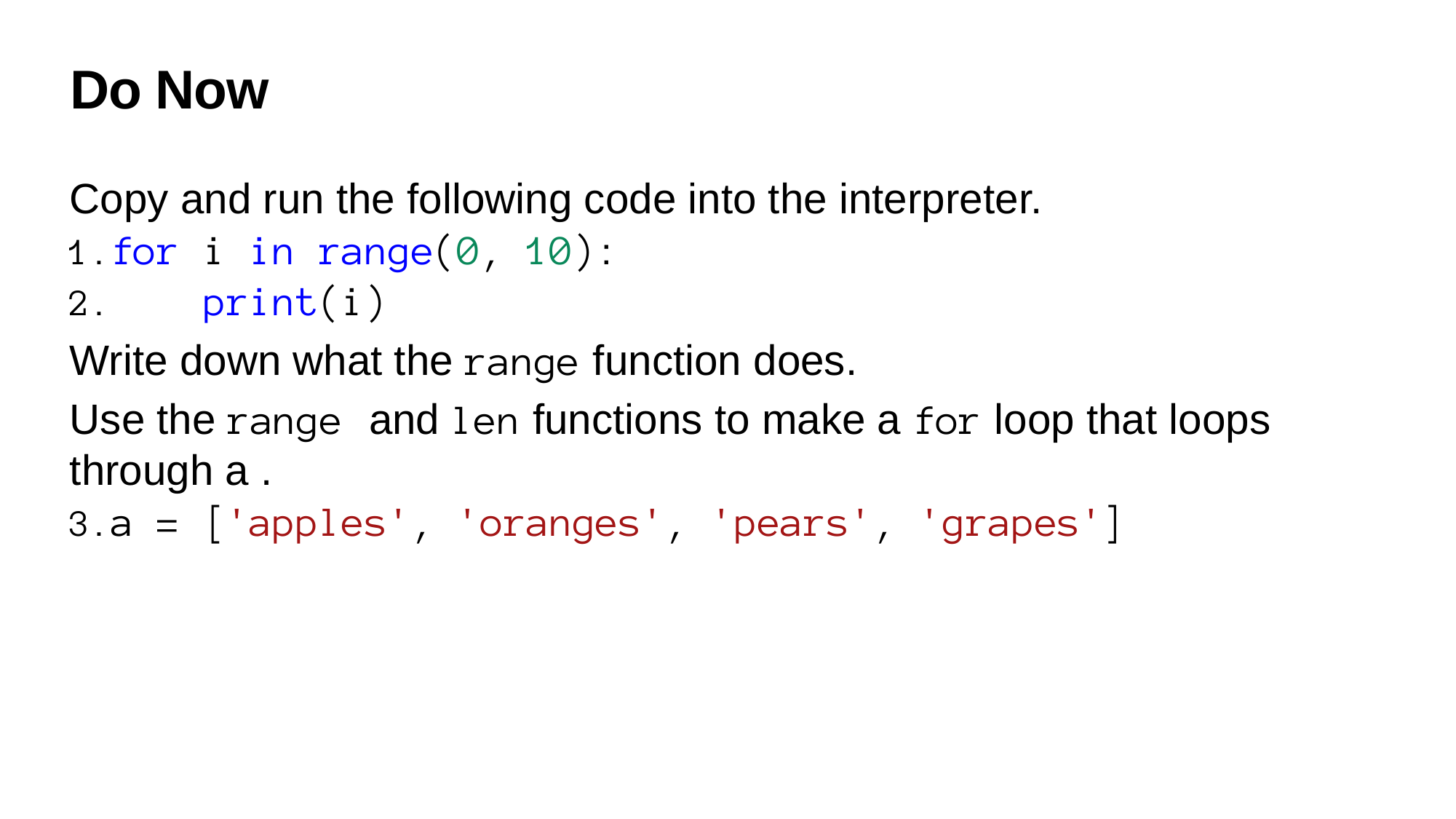

# Do Now
Copy and run the following code into the interpreter.
for i in range(0, 10):
    print(i)
Write down what the range function does.
Use the range and len functions to make a for loop that loops through a .
a = ['apples', 'oranges', 'pears', 'grapes']